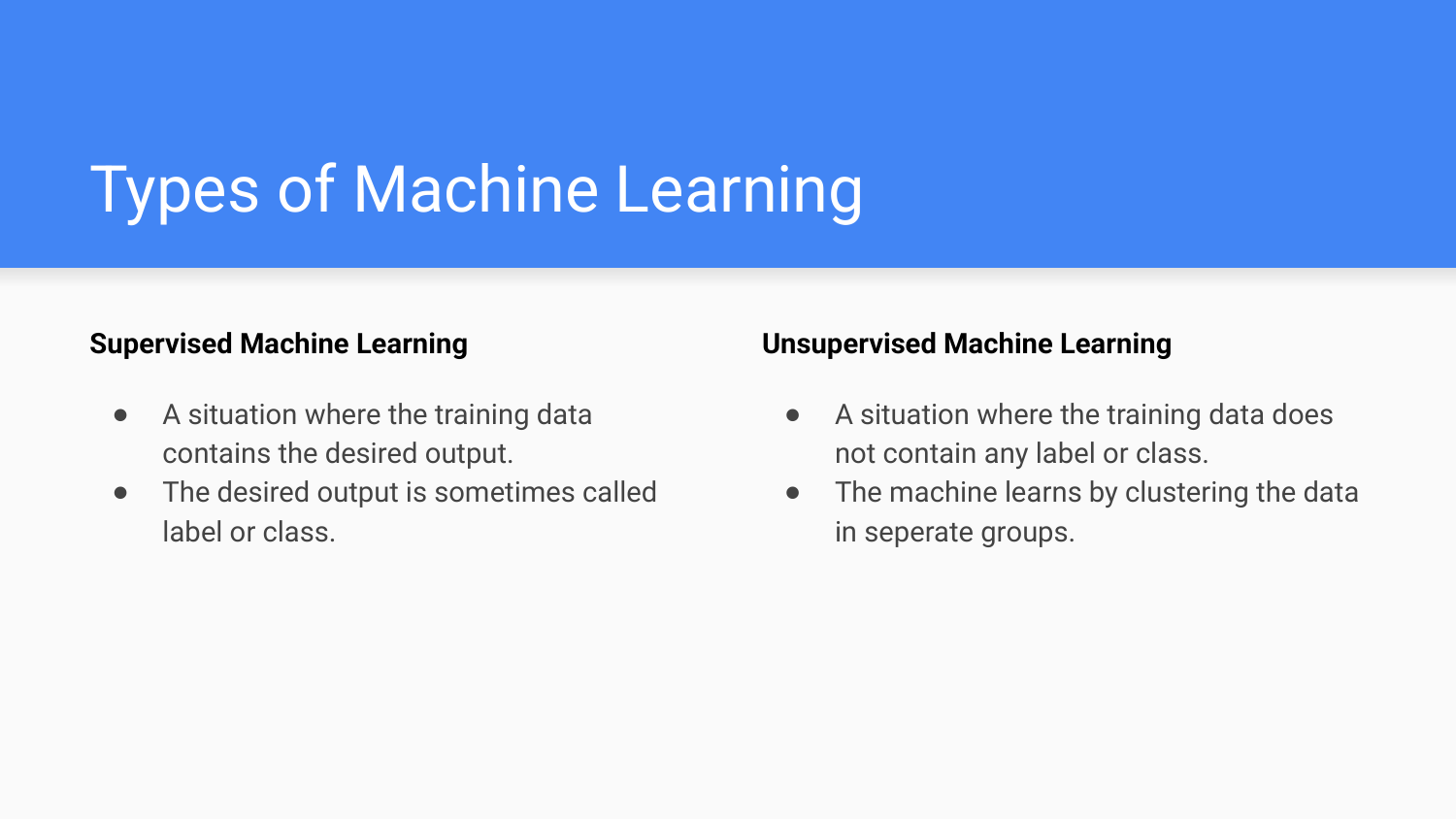

# Types of Machine Learning
Supervised Machine Learning
A situation where the training data contains the desired output.
The desired output is sometimes called label or class.
Unsupervised Machine Learning
A situation where the training data does not contain any label or class.
The machine learns by clustering the data in seperate groups.